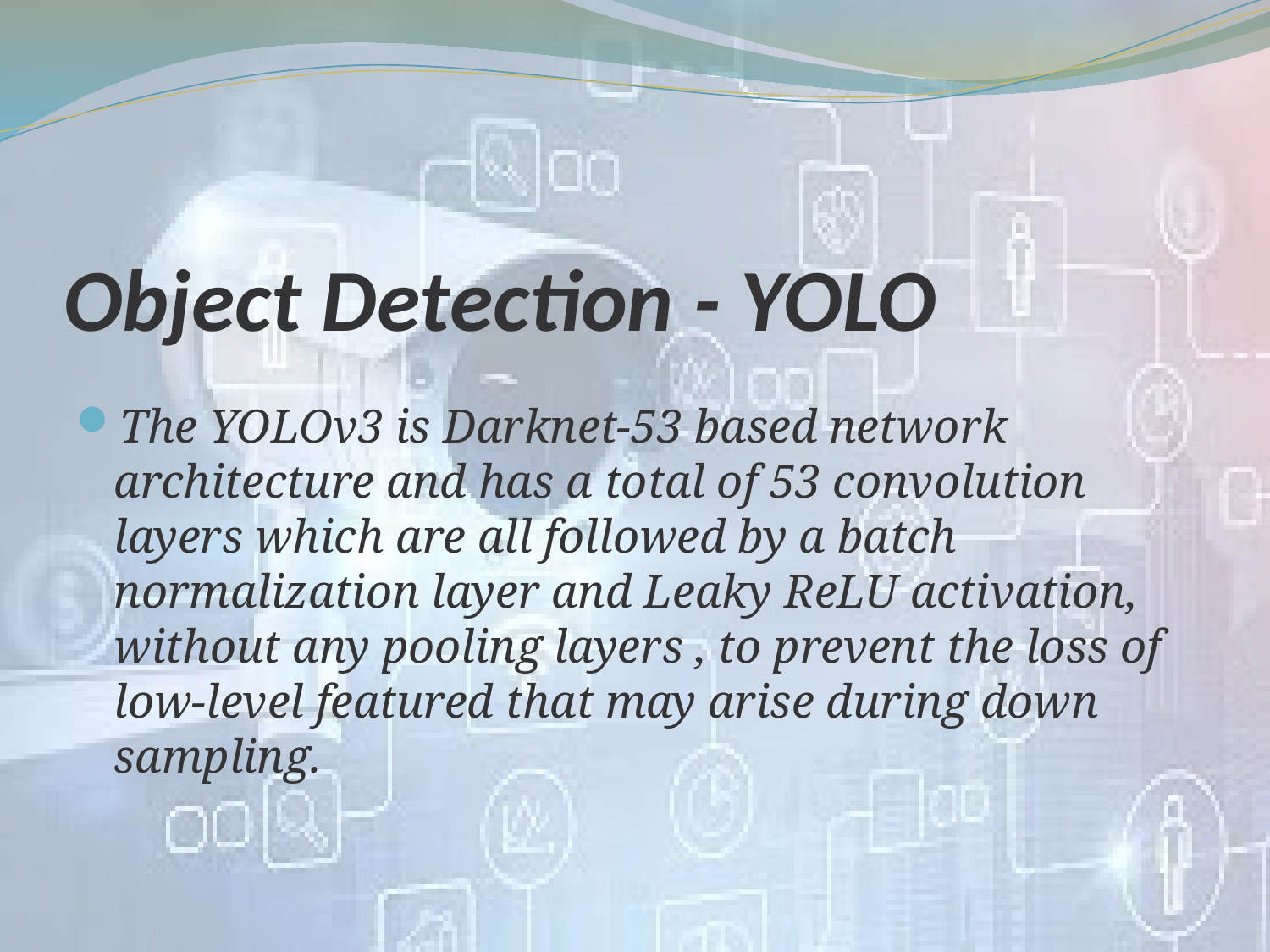

# Object Detection - YOLO
The YOLOv3 is Darknet-53 based network architecture and has a total of 53 convolution layers which are all followed by a batch normalization layer and Leaky ReLU activation, without any pooling layers , to prevent the loss of low-level featured that may arise during down sampling.